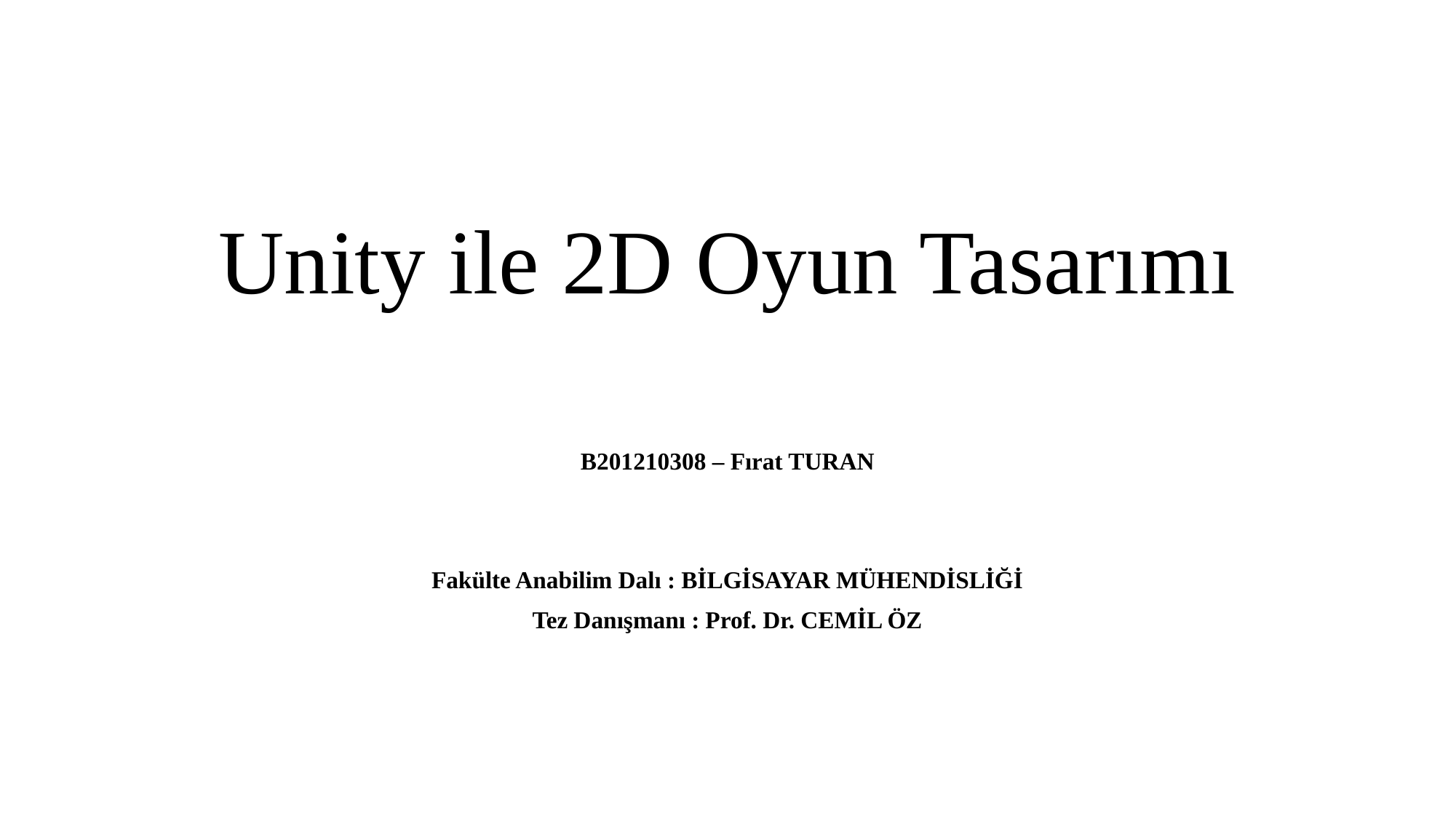

# Unity ile 2D Oyun Tasarımı
B201210308 – Fırat TURAN

Fakülte Anabilim Dalı : BİLGİSAYAR MÜHENDİSLİĞİ
Tez Danışmanı : Prof. Dr. CEMİL ÖZ